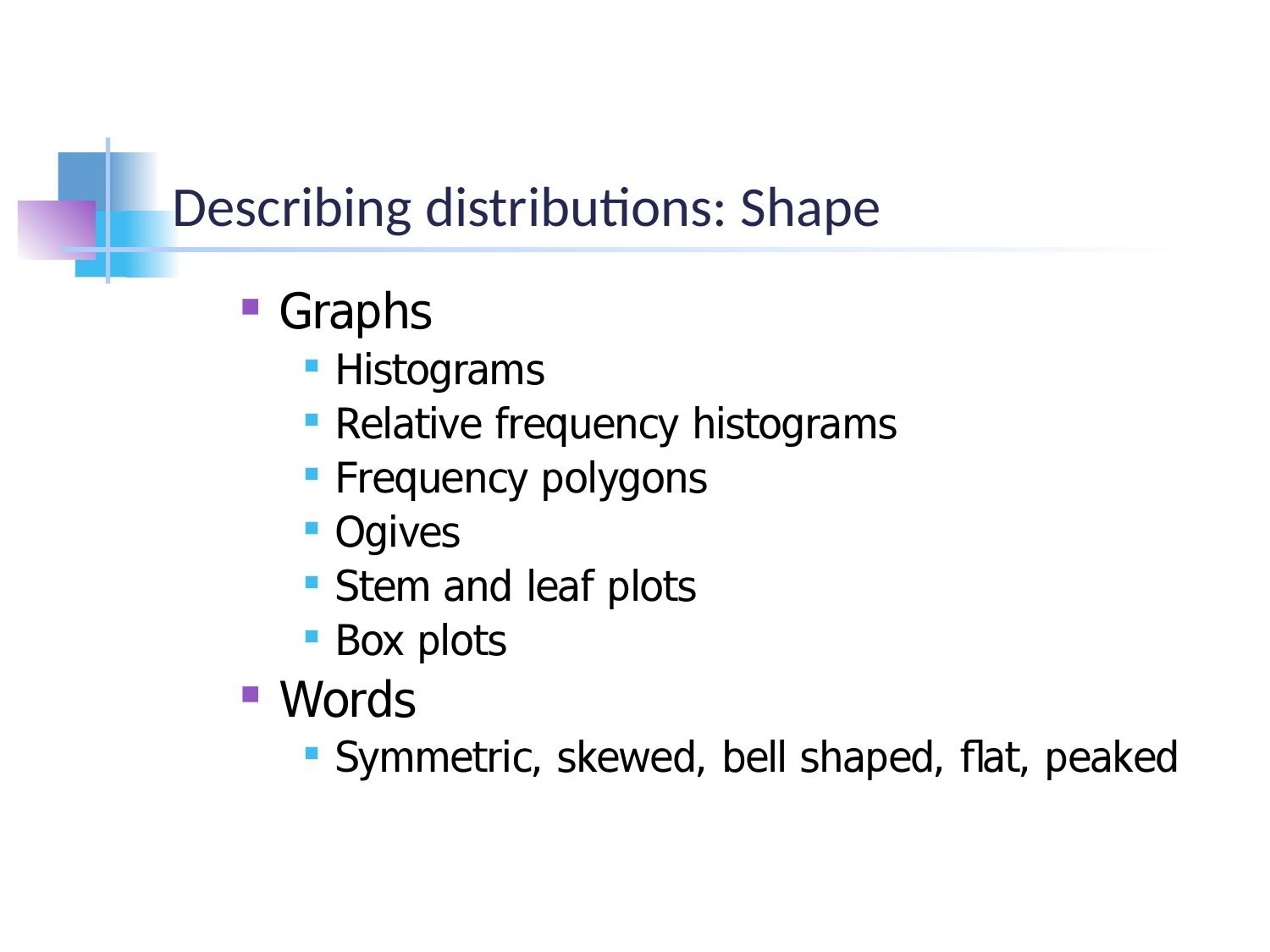

# Describing distributions: Shape
Graphs
Histograms
Relative frequency histograms
Frequency polygons
Ogives
Stem and leaf plots
Box plots
Words
Symmetric, skewed, bell shaped, flat, peaked